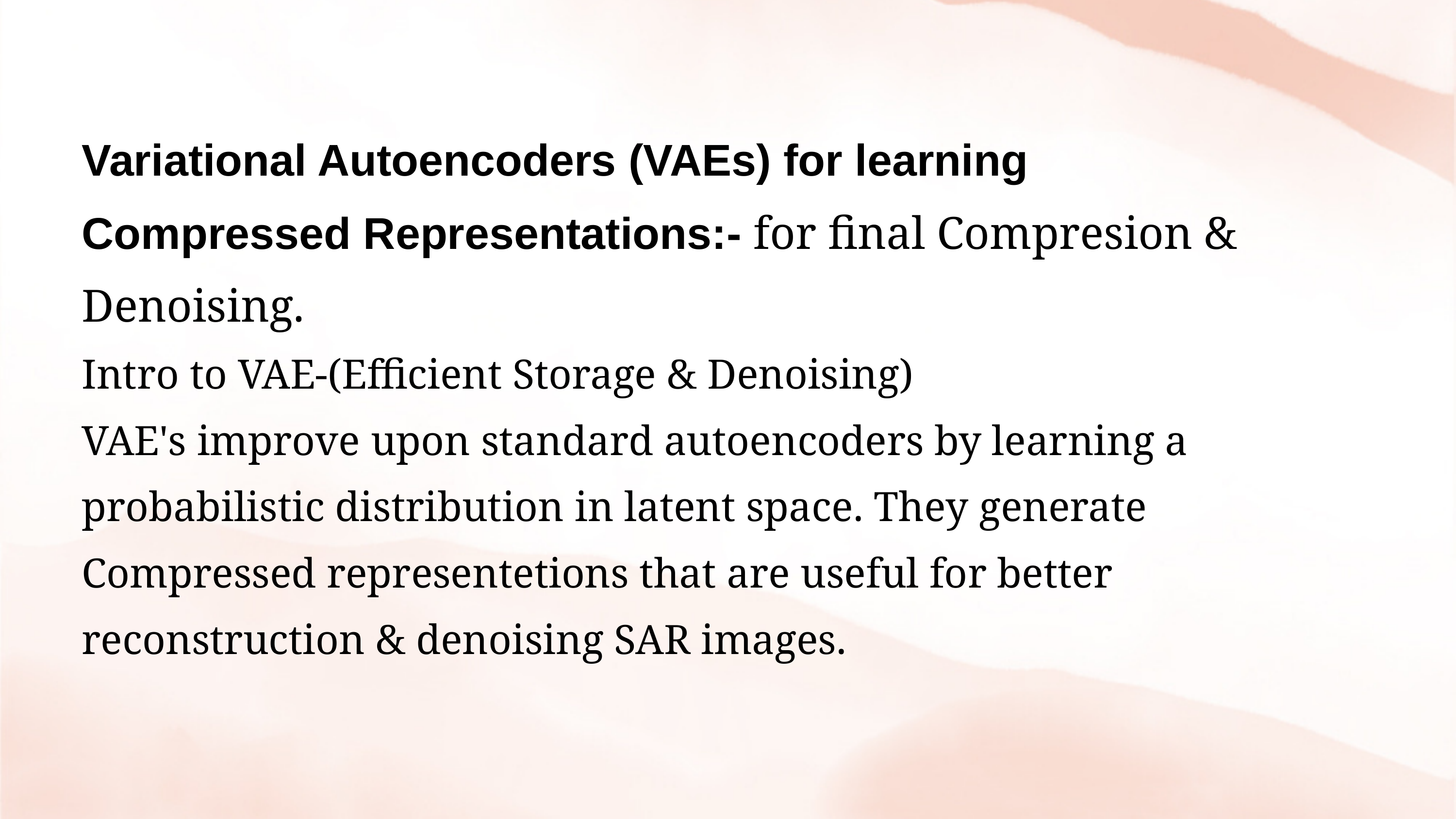

Variational Autoencoders (VAEs) for learning Compressed Representations:- for final Compresion & Denoising.
Intro to VAE-(Efficient Storage & Denoising)
VAE's improve upon standard autoencoders by learning a probabilistic distribution in latent space. They generate Compressed representetions that are useful for better reconstruction & denoising SAR images.